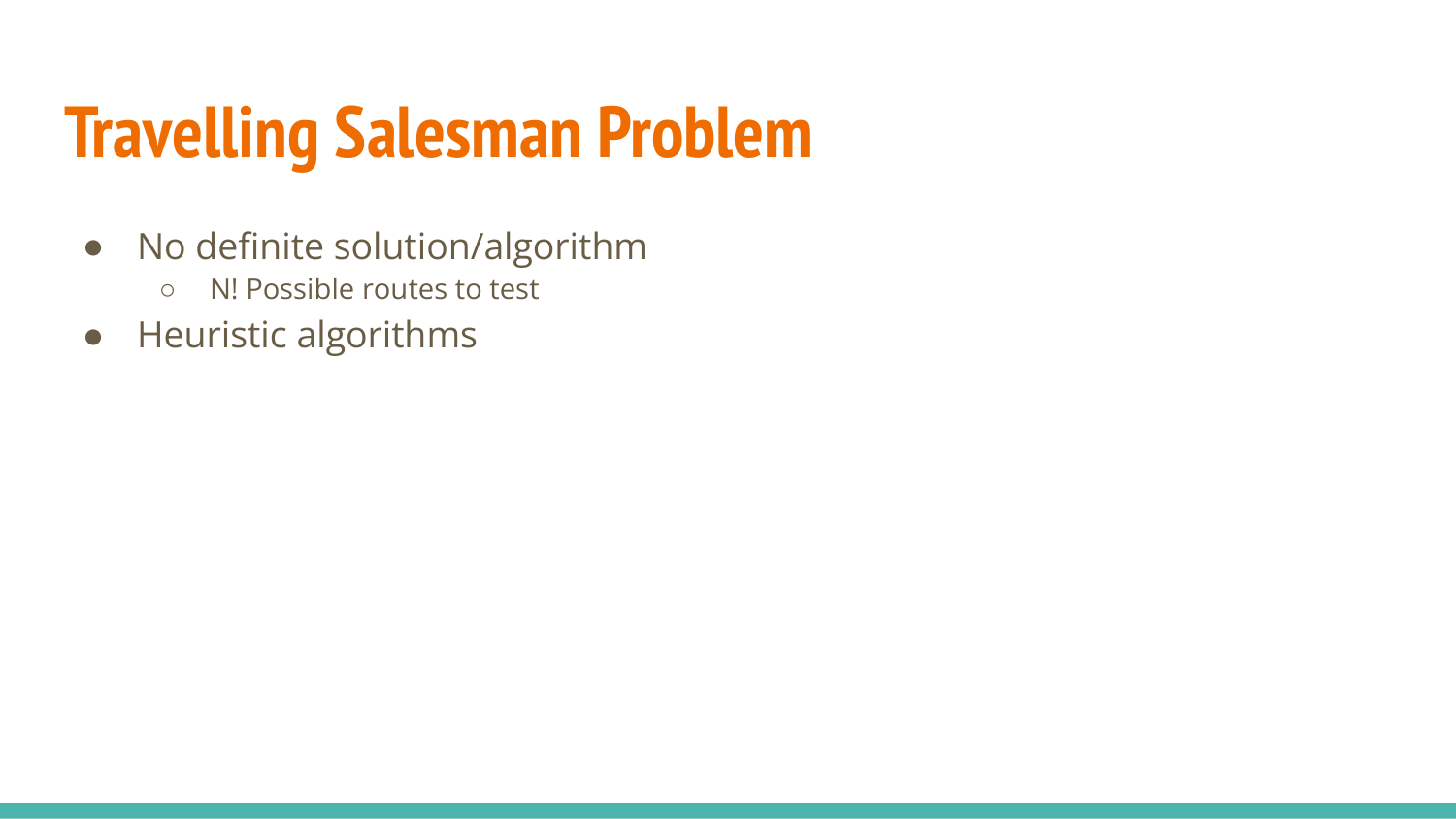

# Travelling Salesman Problem
No definite solution/algorithm
N! Possible routes to test
Heuristic algorithms